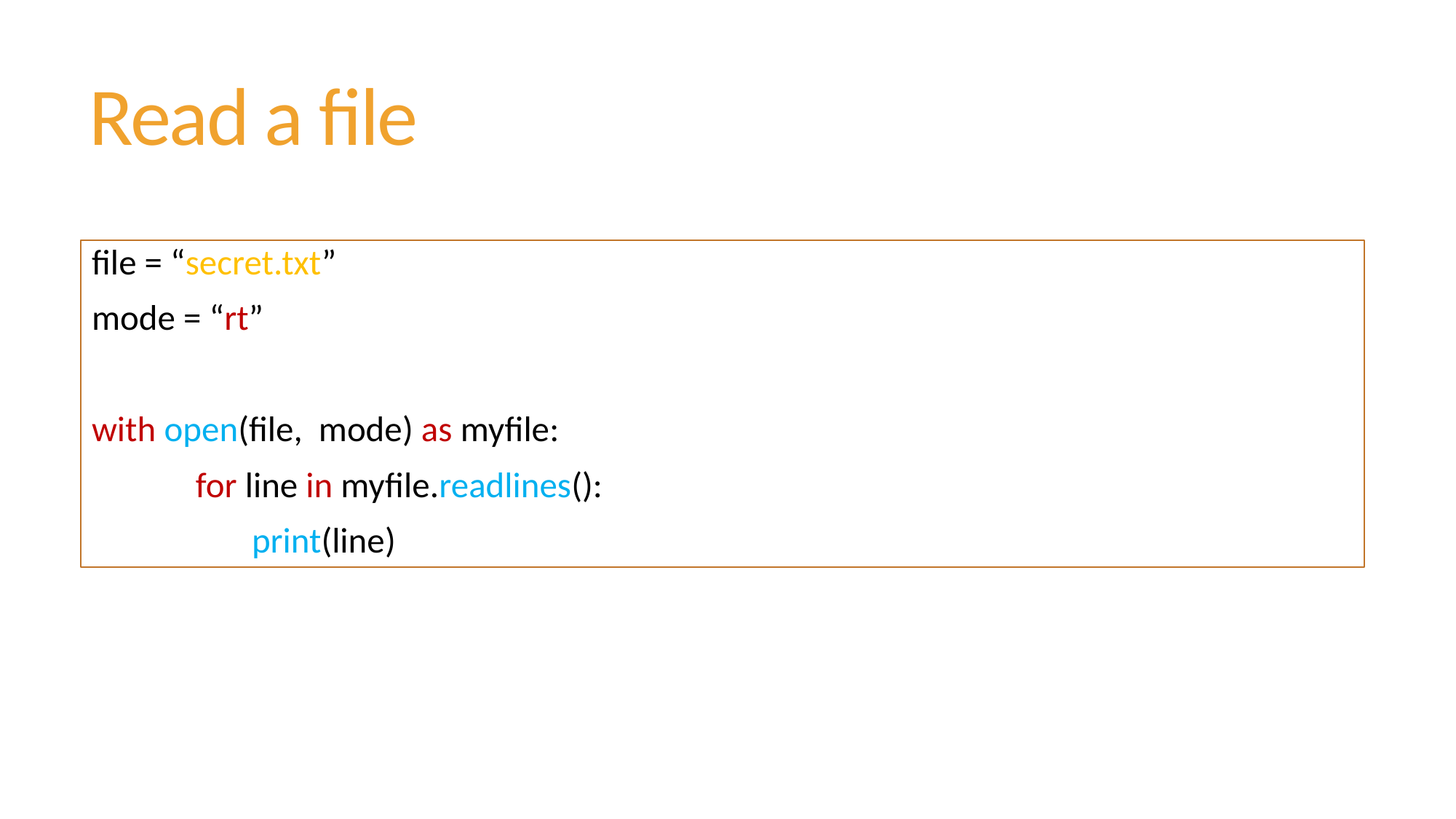

# Read a file
file = “secret.txt”
mode = “rt”

with open(file,  mode) as myfile:
             for line in myfile.readlines():
                    print(line)